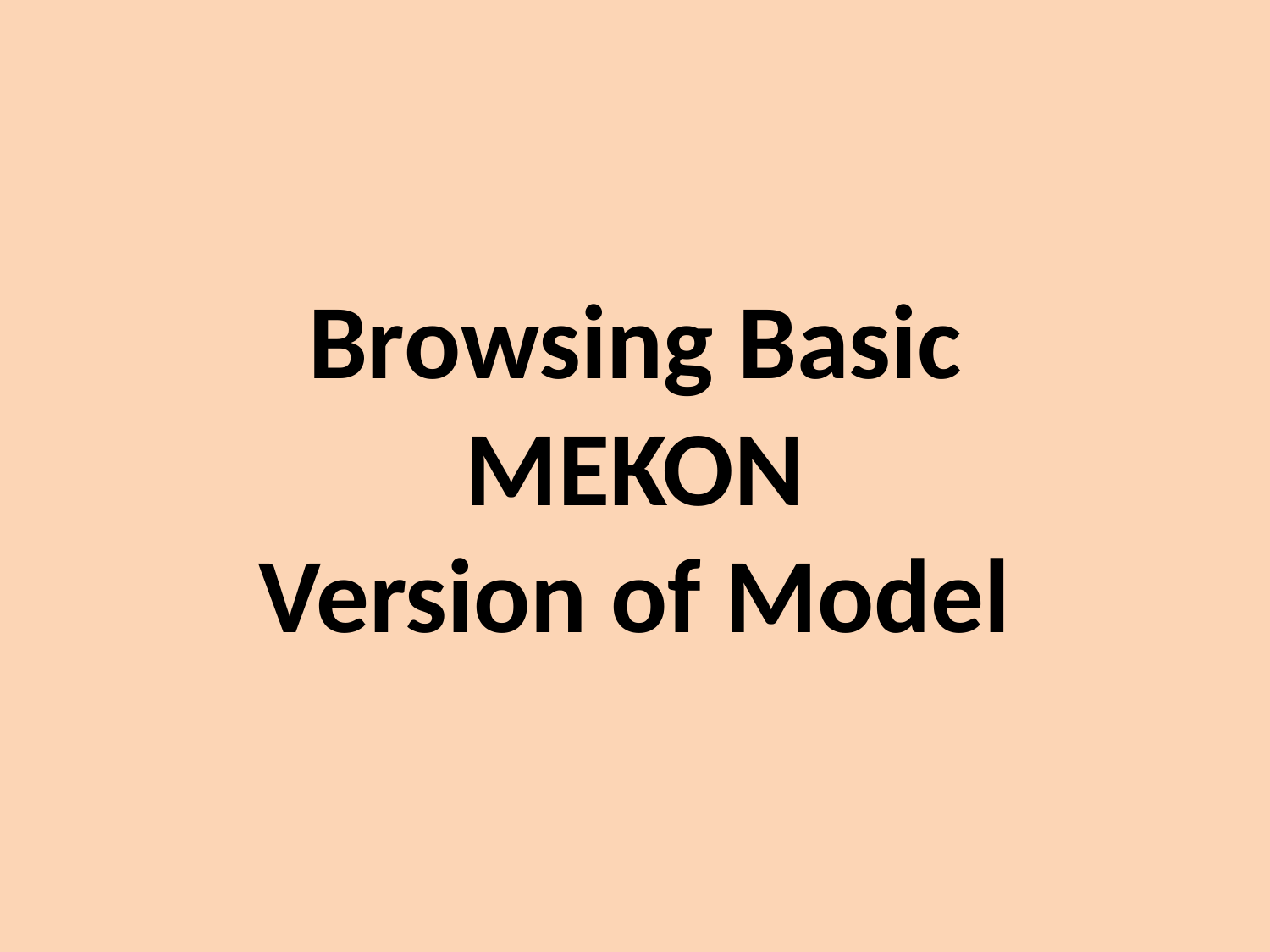

# Browsing Basic MEKON Version of Model